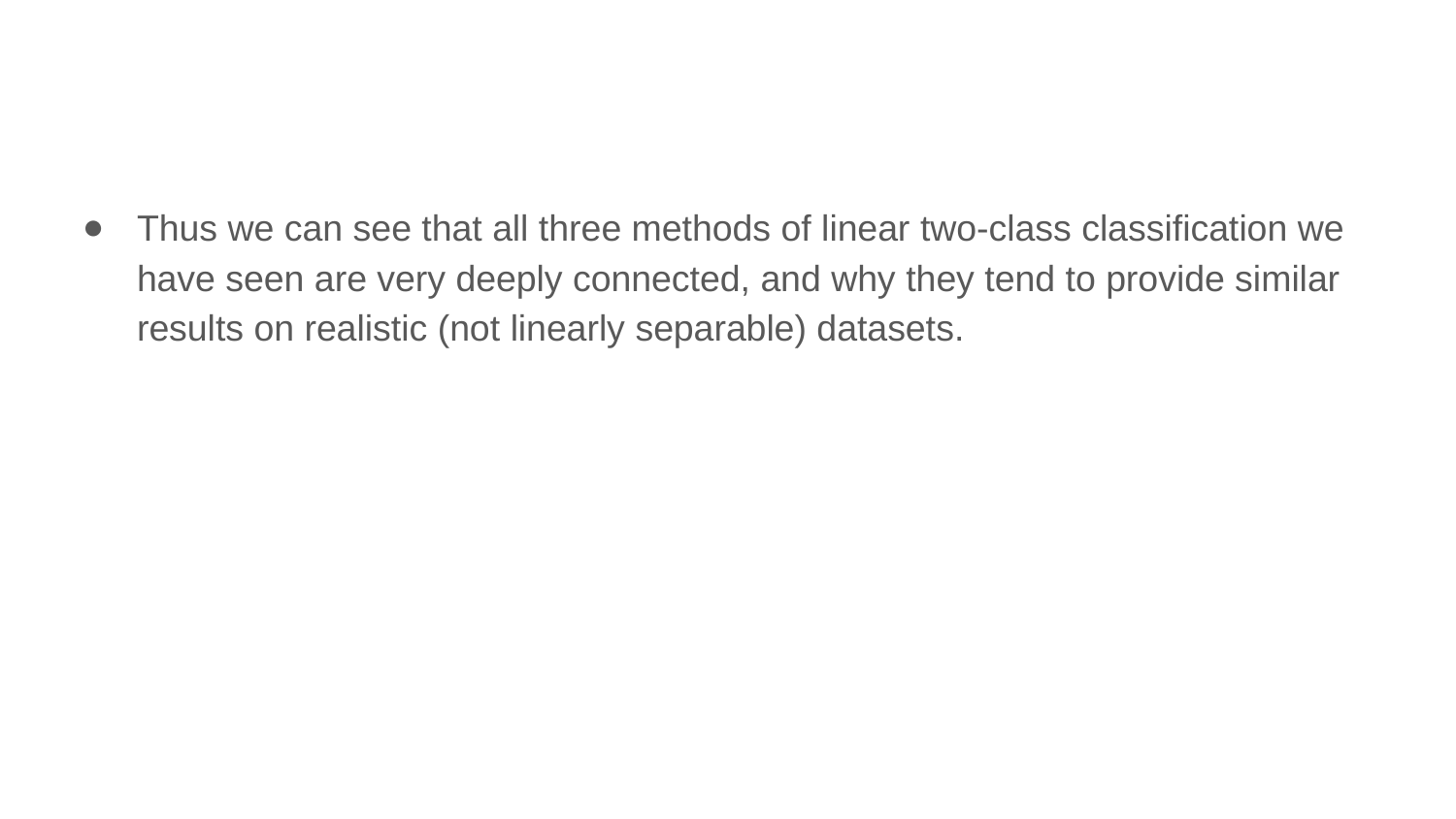

Thus we can see that all three methods of linear two-class classification we have seen are very deeply connected, and why they tend to provide similar results on realistic (not linearly separable) datasets.